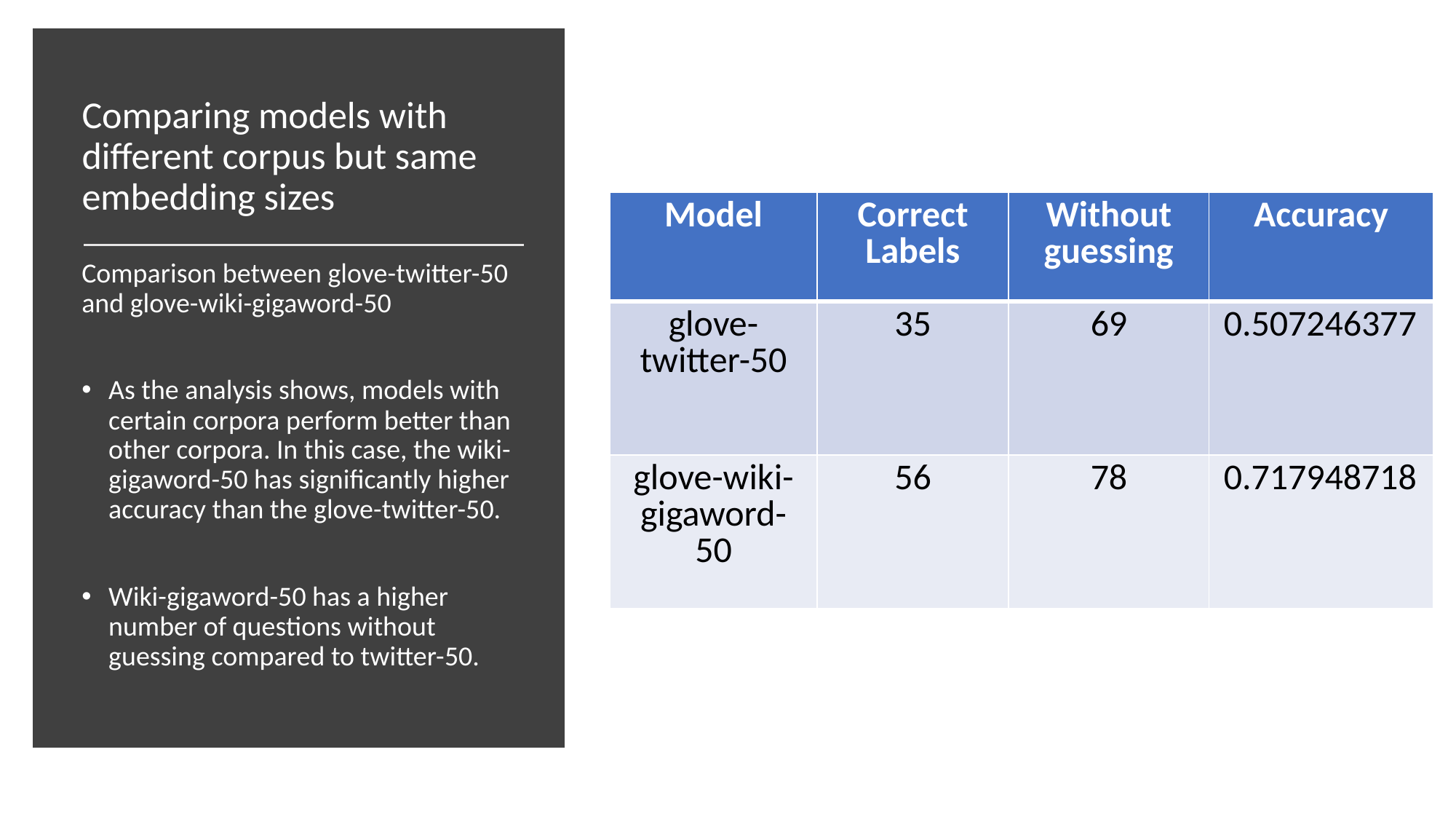

# Comparing models with different corpus but same embedding sizes
| Model | Correct Labels | Without guessing | Accuracy |
| --- | --- | --- | --- |
| glove-twitter-50 | 35 | 69 | 0.507246377 |
| glove-wiki-gigaword-50 | 56 | 78 | 0.717948718 |
Comparison between glove-twitter-50 and glove-wiki-gigaword-50

As the analysis shows, models with certain corpora perform better than other corpora. In this case, the wiki-gigaword-50 has significantly higher accuracy than the glove-twitter-50.

Wiki-gigaword-50 has a higher number of questions without guessing compared to twitter-50.